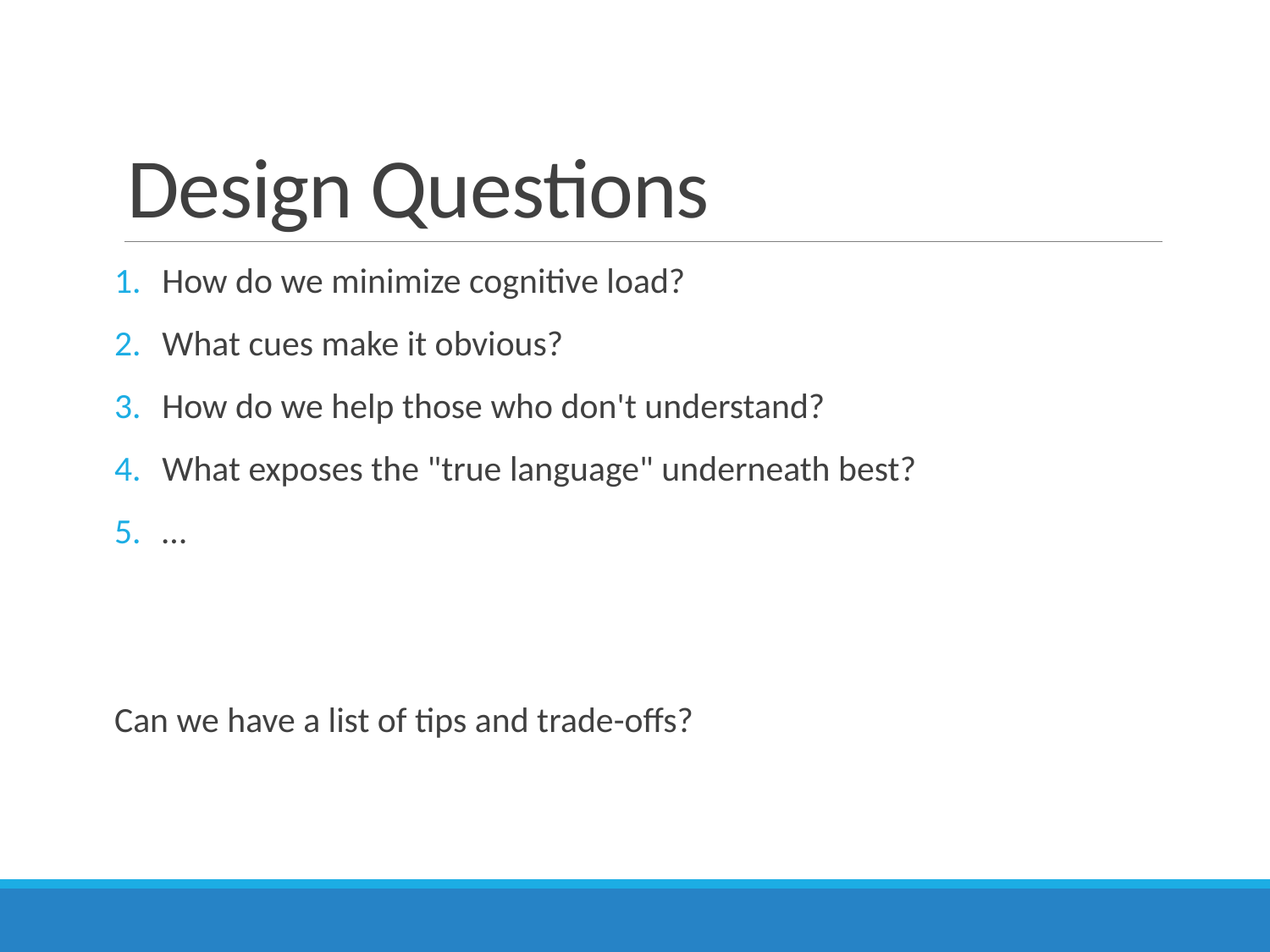

# Design Questions
How do we minimize cognitive load?
What cues make it obvious?
How do we help those who don't understand?
What exposes the "true language" underneath best?
…

Can we have a list of tips and trade-offs?